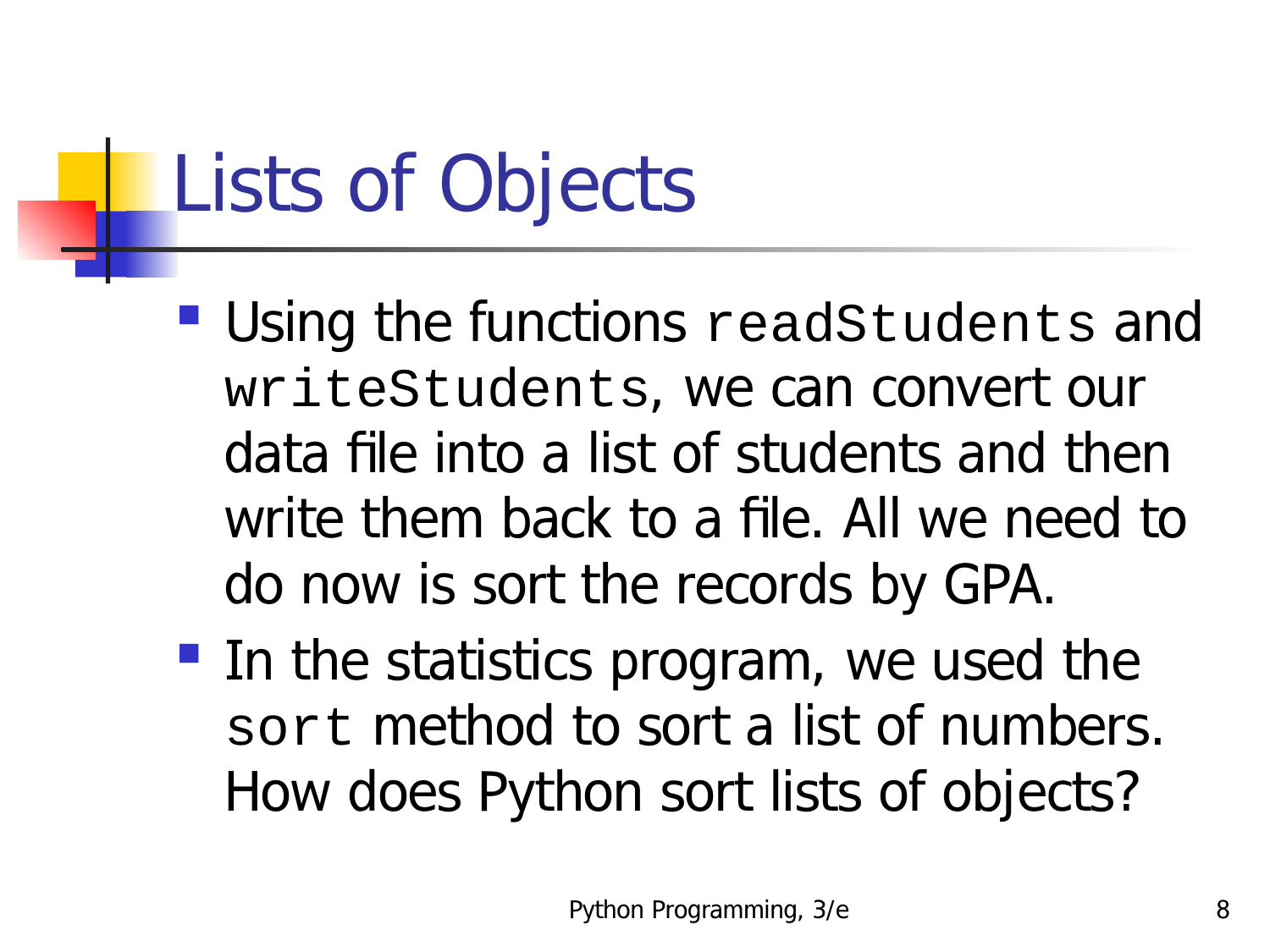

# Lists of Objects
Using the functions readStudents and writeStudents, we can convert our data file into a list of students and then write them back to a file. All we need to do now is sort the records by GPA.
In the statistics program, we used the sort method to sort a list of numbers. How does Python sort lists of objects?
Python Programming, 3/e
8